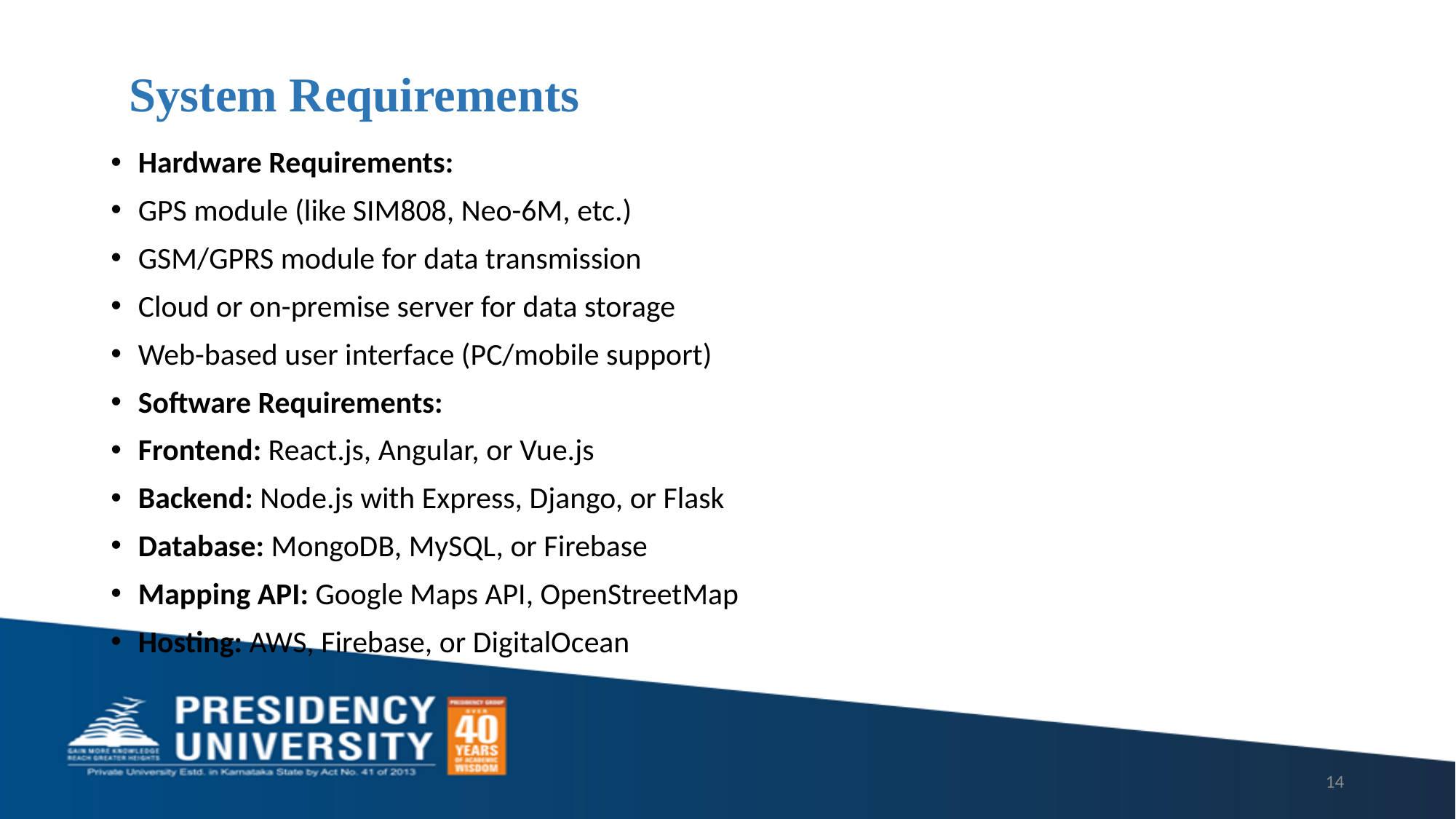

# System Requirements
Hardware Requirements:
GPS module (like SIM808, Neo-6M, etc.)
GSM/GPRS module for data transmission
Cloud or on-premise server for data storage
Web-based user interface (PC/mobile support)
Software Requirements:
Frontend: React.js, Angular, or Vue.js
Backend: Node.js with Express, Django, or Flask
Database: MongoDB, MySQL, or Firebase
Mapping API: Google Maps API, OpenStreetMap
Hosting: AWS, Firebase, or DigitalOcean

14